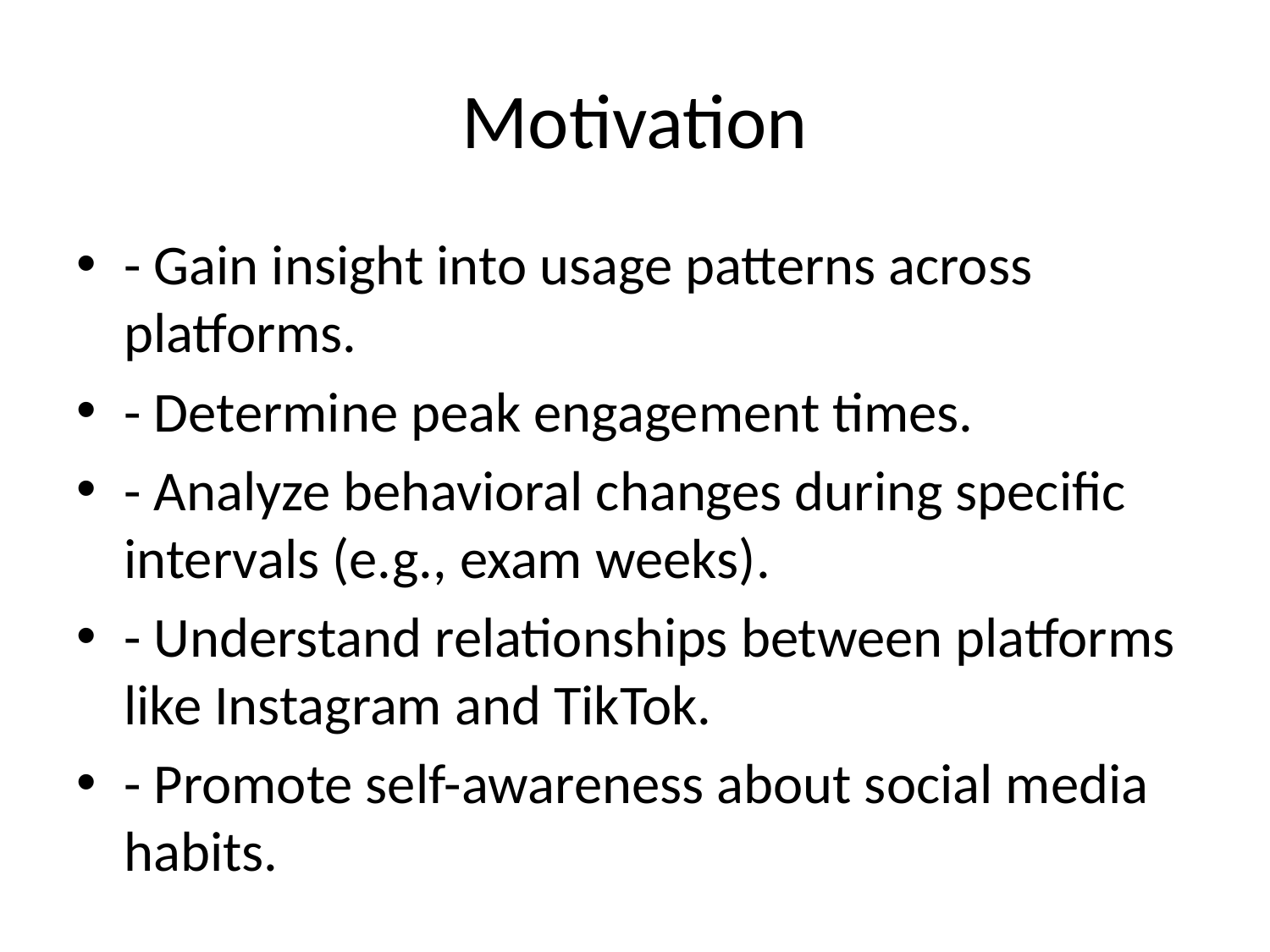

# Motivation
- Gain insight into usage patterns across platforms.
- Determine peak engagement times.
- Analyze behavioral changes during specific intervals (e.g., exam weeks).
- Understand relationships between platforms like Instagram and TikTok.
- Promote self-awareness about social media habits.